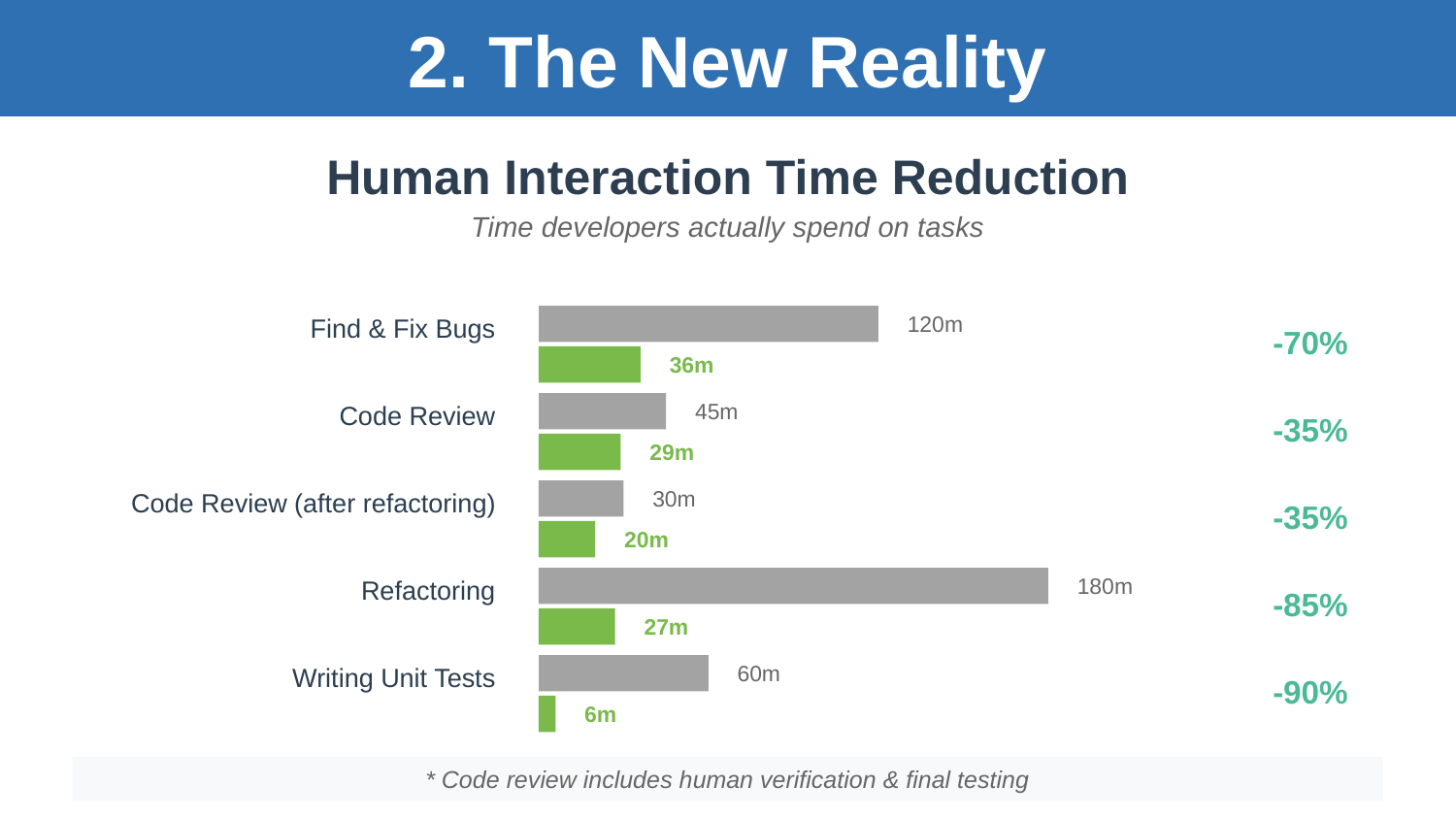

2. The New Reality
Human Interaction Time Reduction
Time developers actually spend on tasks
Find & Fix Bugs

120m
-70%

36m
Code Review

45m
-35%

29m
Code Review (after refactoring)

30m
-35%

20m
Refactoring

180m
-85%

27m
Writing Unit Tests

60m
-90%

6m

* Code review includes human verification & final testing